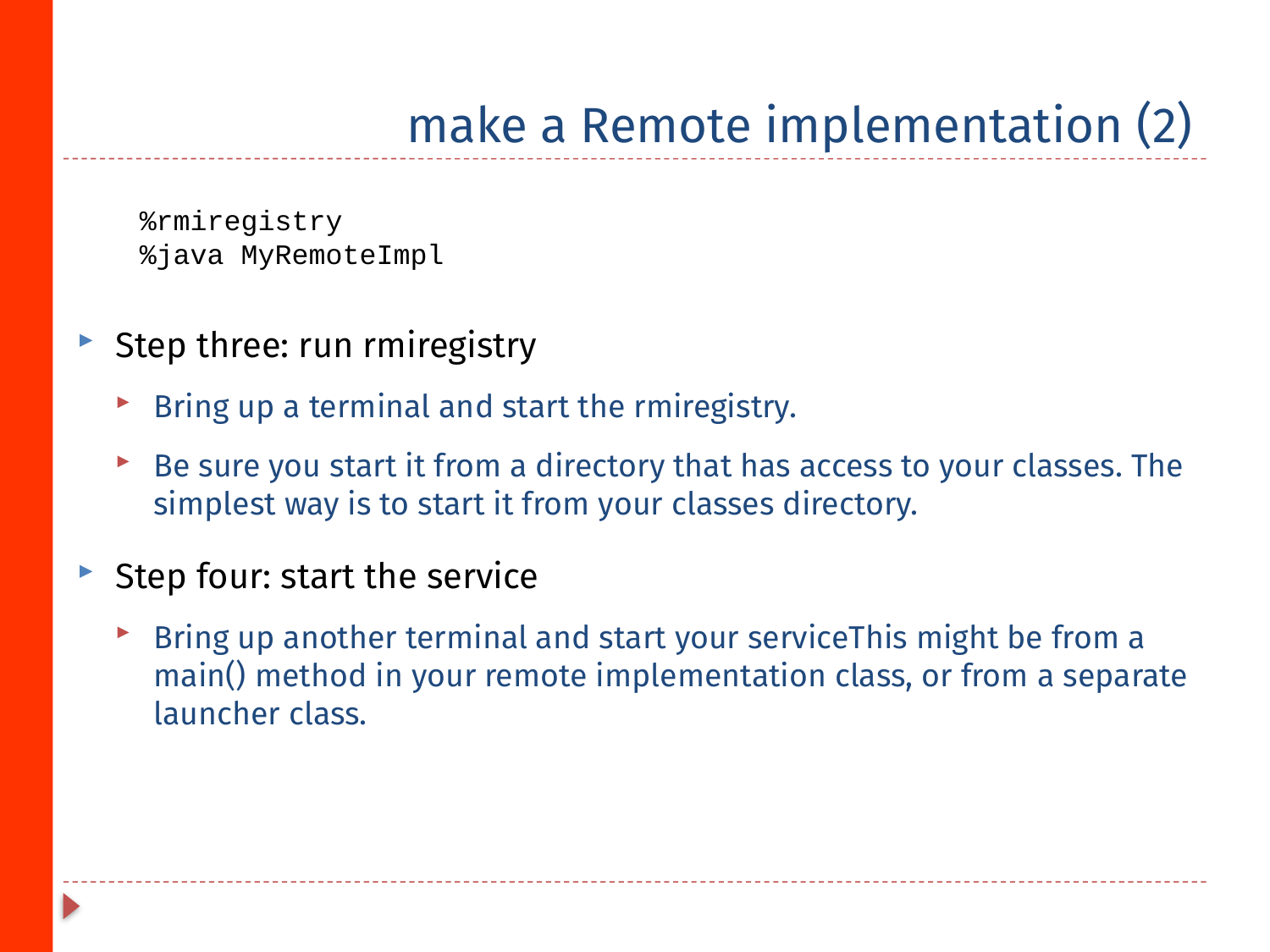

# make a Remote implementation (2)
%rmiregistry
%java MyRemoteImpl
Step three: run rmiregistry
Bring up a terminal and start the rmiregistry.
Be sure you start it from a directory that has access to your classes. The simplest way is to start it from your classes directory.
Step four: start the service
Bring up another terminal and start your serviceThis might be from a main() method in your remote implementation class, or from a separate launcher class.